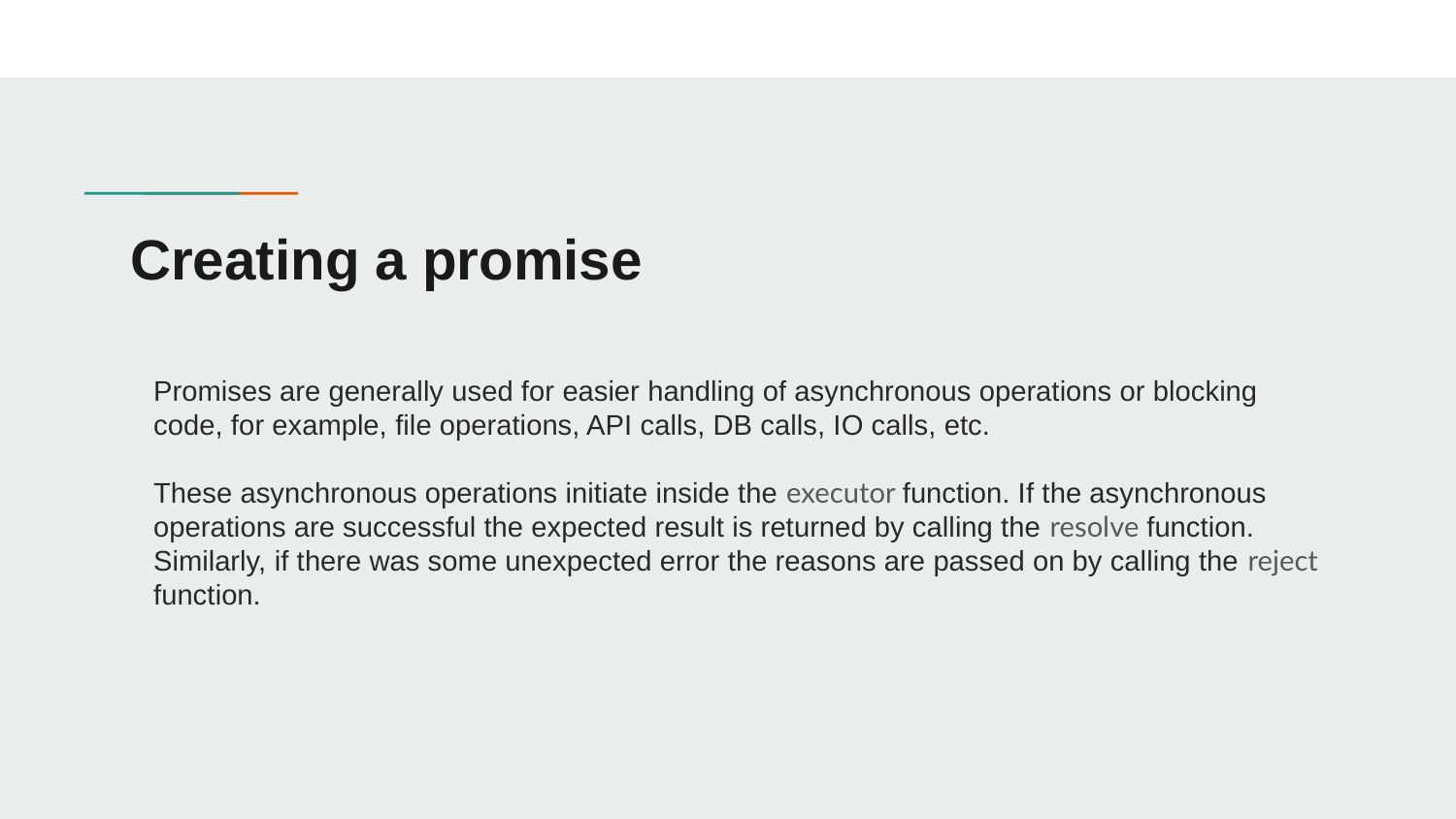

Creating a promise
Promises are generally used for easier handling of asynchronous operations or blocking code, for example, file operations, API calls, DB calls, IO calls, etc.

These asynchronous operations initiate inside the executor function. If the asynchronous operations are successful the expected result is returned by calling the resolve function. Similarly, if there was some unexpected error the reasons are passed on by calling the reject function.